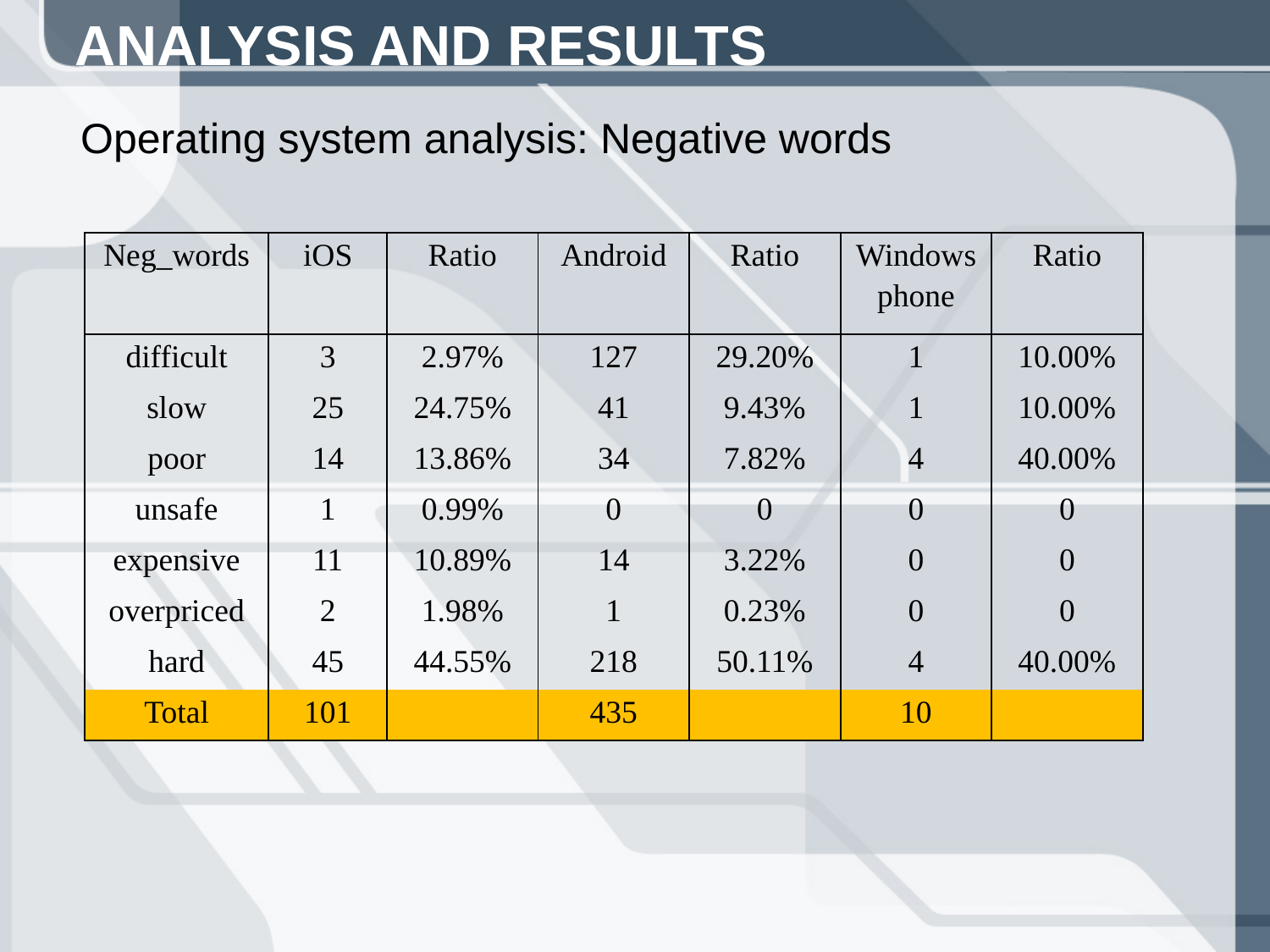

# ANALYSIS AND RESULTS
Operating system analysis: Negative words
| Neg\_words | iOS | Ratio | Android | Ratio | Windowsphone | Ratio |
| --- | --- | --- | --- | --- | --- | --- |
| difficult | 3 | 2.97% | 127 | 29.20% | 1 | 10.00% |
| slow | 25 | 24.75% | 41 | 9.43% | 1 | 10.00% |
| poor | 14 | 13.86% | 34 | 7.82% | 4 | 40.00% |
| unsafe | 1 | 0.99% | 0 | 0 | 0 | 0 |
| expensive | 11 | 10.89% | 14 | 3.22% | 0 | 0 |
| overpriced | 2 | 1.98% | 1 | 0.23% | 0 | 0 |
| hard | 45 | 44.55% | 218 | 50.11% | 4 | 40.00% |
| Total | 101 |  | 435 |  | 10 |  |